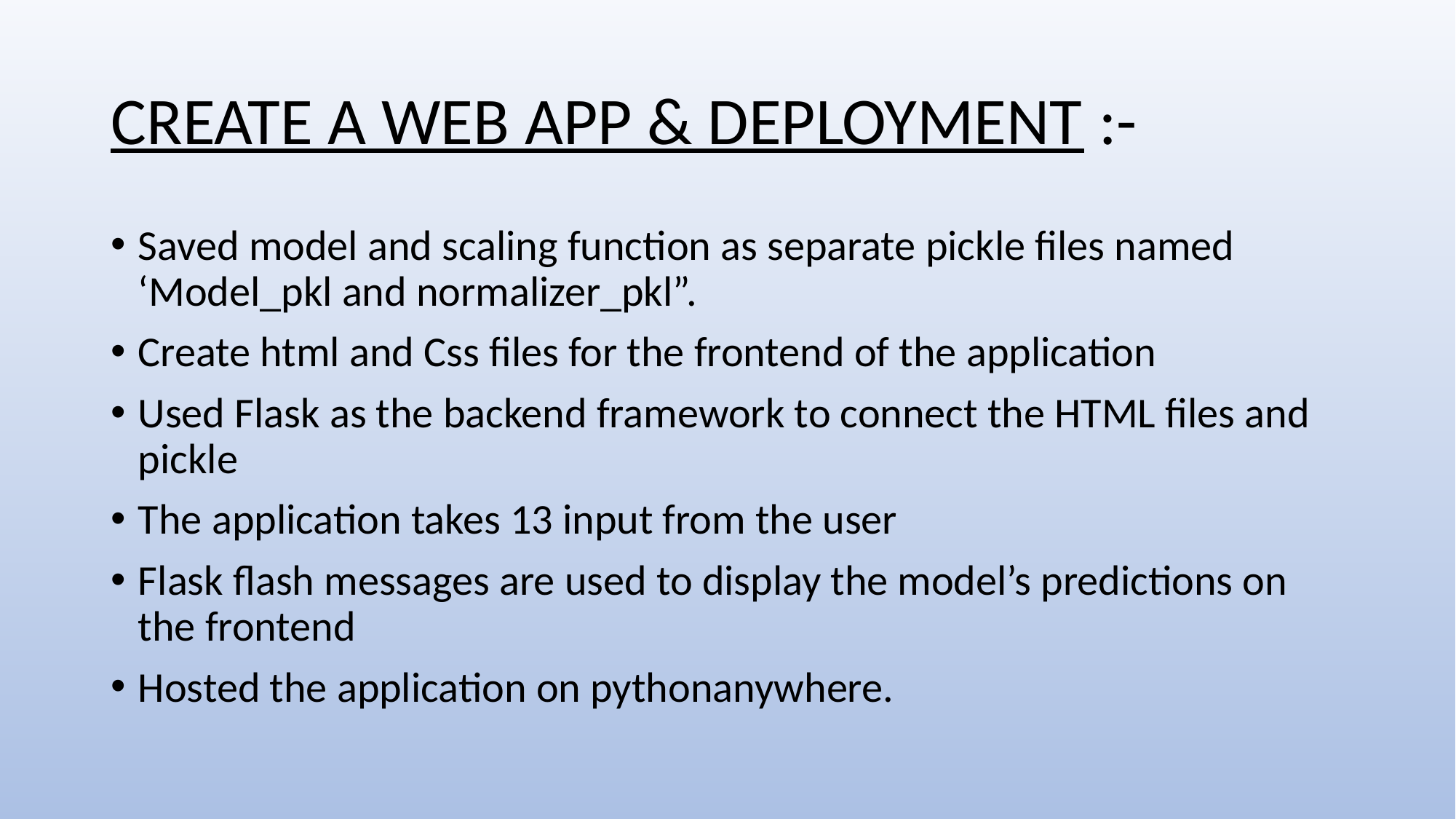

# CREATE A WEB APP & DEPLOYMENT :-
Saved model and scaling function as separate pickle files named ‘Model_pkl and normalizer_pkl”.
Create html and Css files for the frontend of the application
Used Flask as the backend framework to connect the HTML files and pickle
The application takes 13 input from the user
Flask flash messages are used to display the model’s predictions on the frontend
Hosted the application on pythonanywhere.